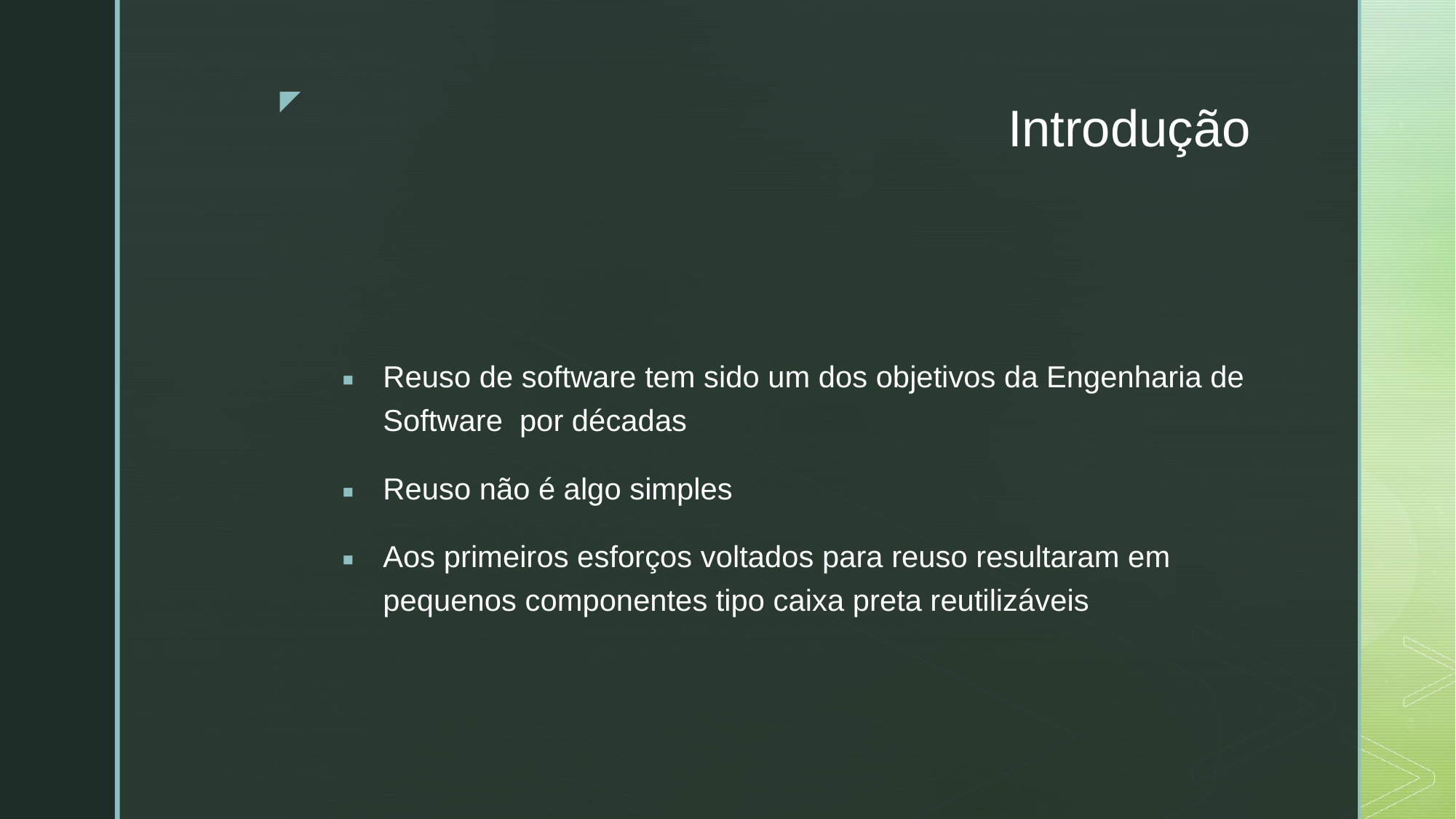

# Introdução
Reuso de software tem sido um dos objetivos da Engenharia de Software  por décadas
Reuso não é algo simples
Aos primeiros esforços voltados para reuso resultaram em  pequenos componentes tipo caixa preta reutilizáveis